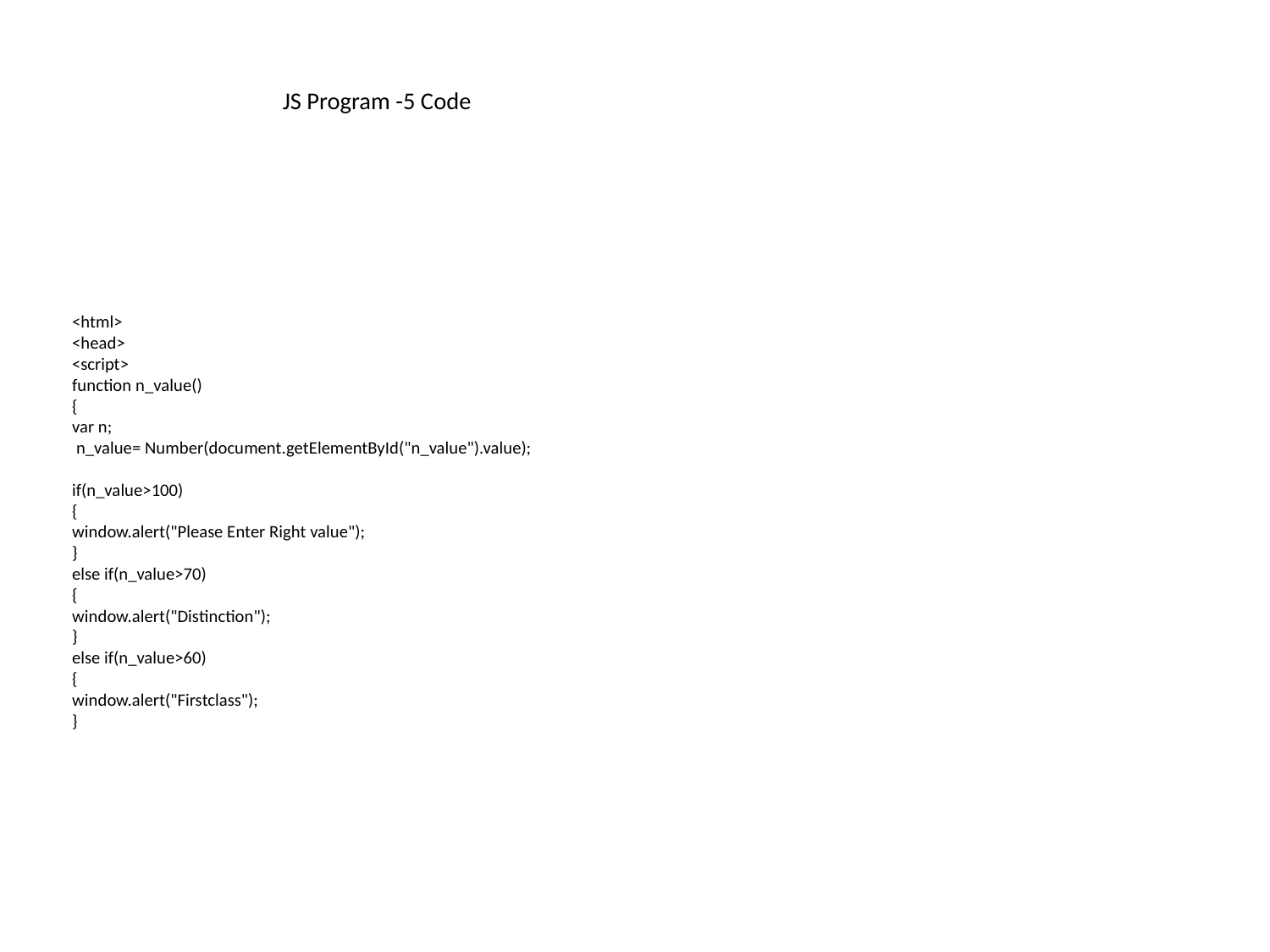

JS Program -5 Code

<html>
<head>
<script>
function n_value()
{
var n;
 n_value= Number(document.getElementById("n_value").value);

if(n_value>100)
{
window.alert("Please Enter Right value");
}
else if(n_value>70)
{
window.alert("Distinction");
}
else if(n_value>60)
{
window.alert("Firstclass");
}